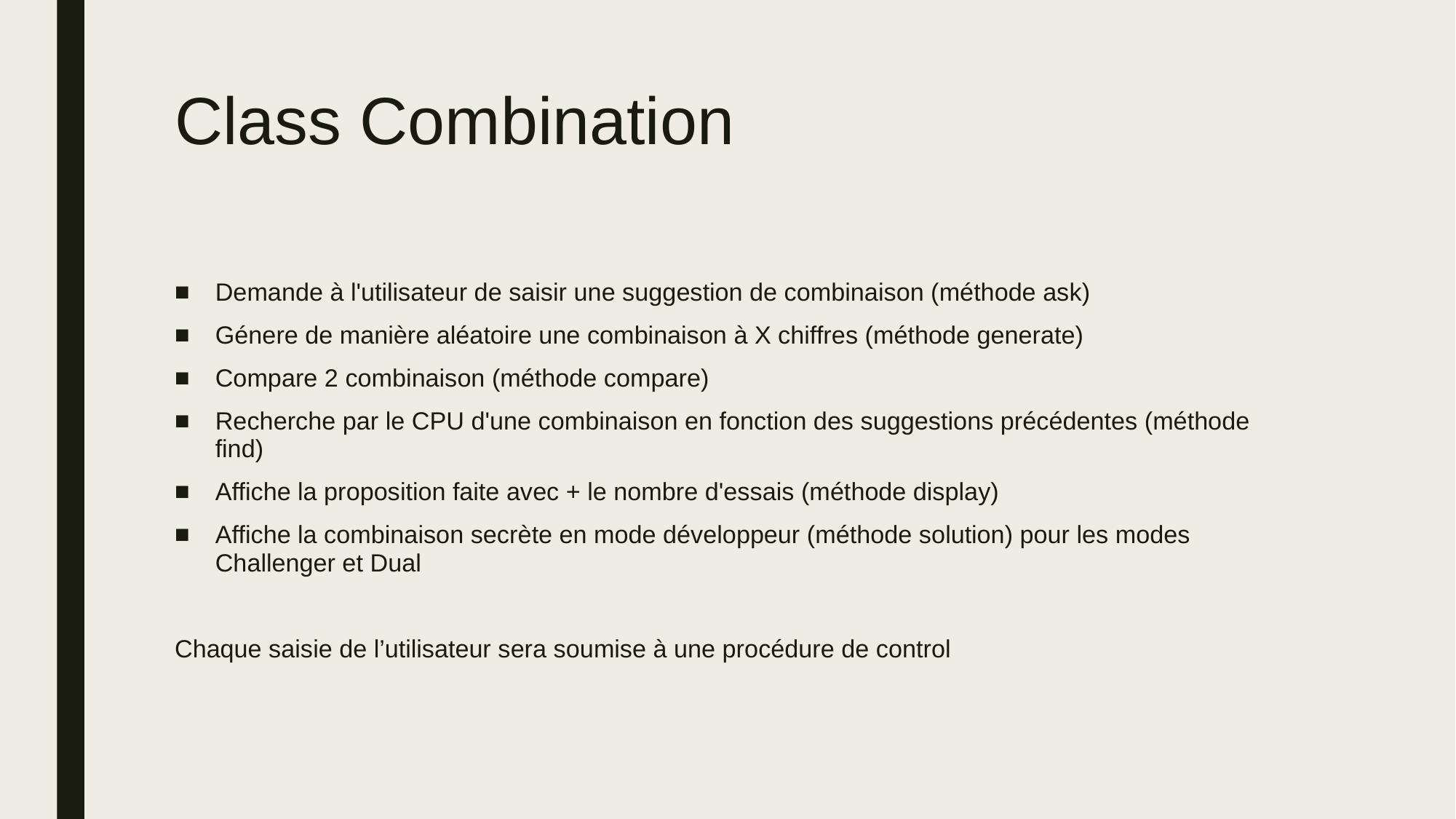

# Class Combination
Demande à l'utilisateur de saisir une suggestion de combinaison (méthode ask)
Génere de manière aléatoire une combinaison à X chiffres (méthode generate)
Compare 2 combinaison (méthode compare)
Recherche par le CPU d'une combinaison en fonction des suggestions précédentes (méthode find)
Affiche la proposition faite avec + le nombre d'essais (méthode display)
Affiche la combinaison secrète en mode développeur (méthode solution) pour les modes Challenger et Dual

Chaque saisie de l’utilisateur sera soumise à une procédure de control